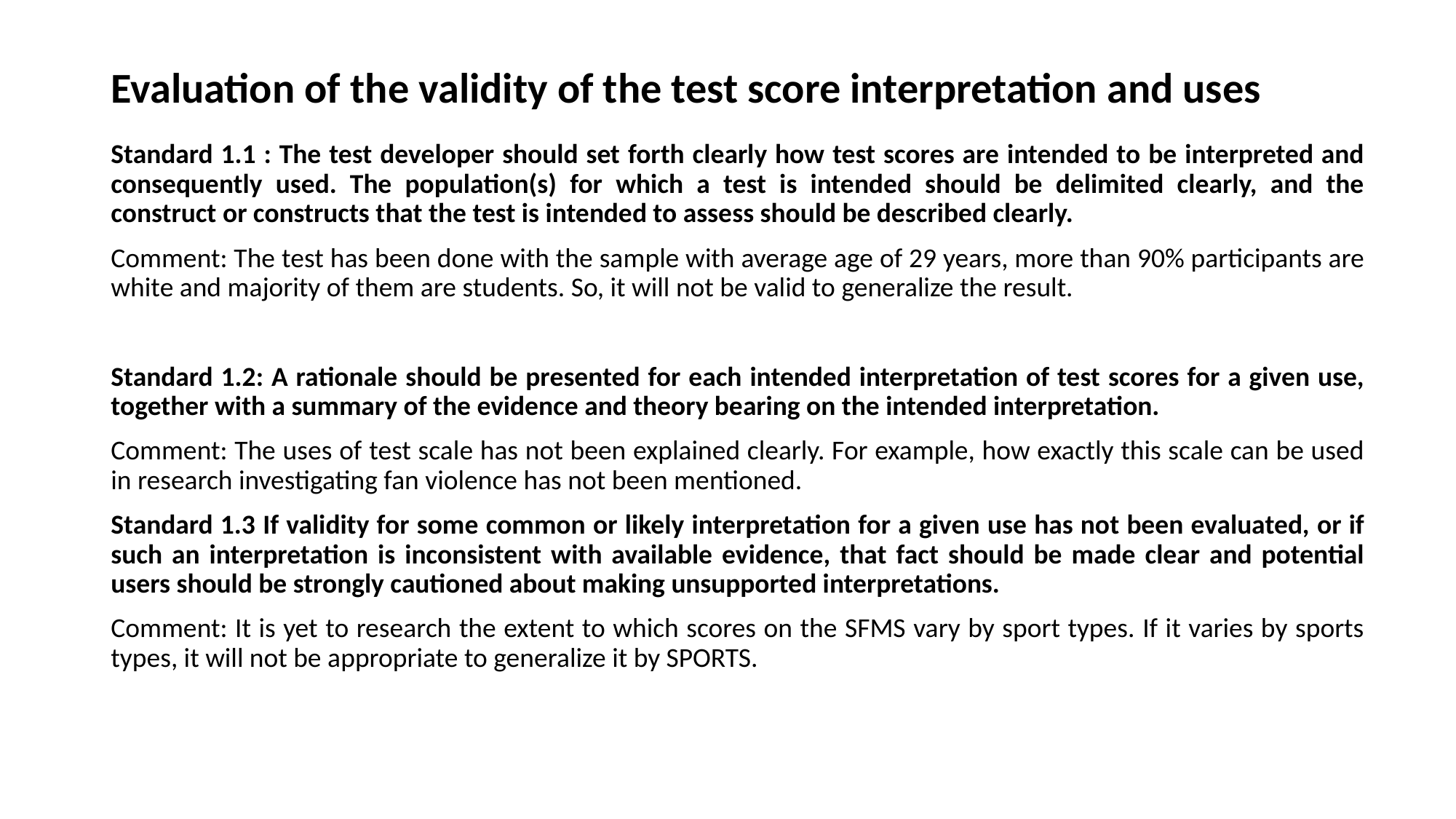

# Evaluation of the validity of the test score interpretation and uses
Standard 1.1 : The test developer should set forth clearly how test scores are intended to be interpreted and consequently used. The population(s) for which a test is intended should be delimited clearly, and the construct or constructs that the test is intended to assess should be described clearly.
Comment: The test has been done with the sample with average age of 29 years, more than 90% participants are white and majority of them are students. So, it will not be valid to generalize the result.

Standard 1.2: A rationale should be presented for each intended interpretation of test scores for a given use, together with a summary of the evidence and theory bearing on the intended interpretation.
Comment: The uses of test scale has not been explained clearly. For example, how exactly this scale can be used in research investigating fan violence has not been mentioned.
Standard 1.3 If validity for some common or likely interpretation for a given use has not been evaluated, or if such an interpretation is inconsistent with available evidence, that fact should be made clear and potential users should be strongly cautioned about making unsupported interpretations.
Comment: It is yet to research the extent to which scores on the SFMS vary by sport types. If it varies by sports types, it will not be appropriate to generalize it by SPORTS.